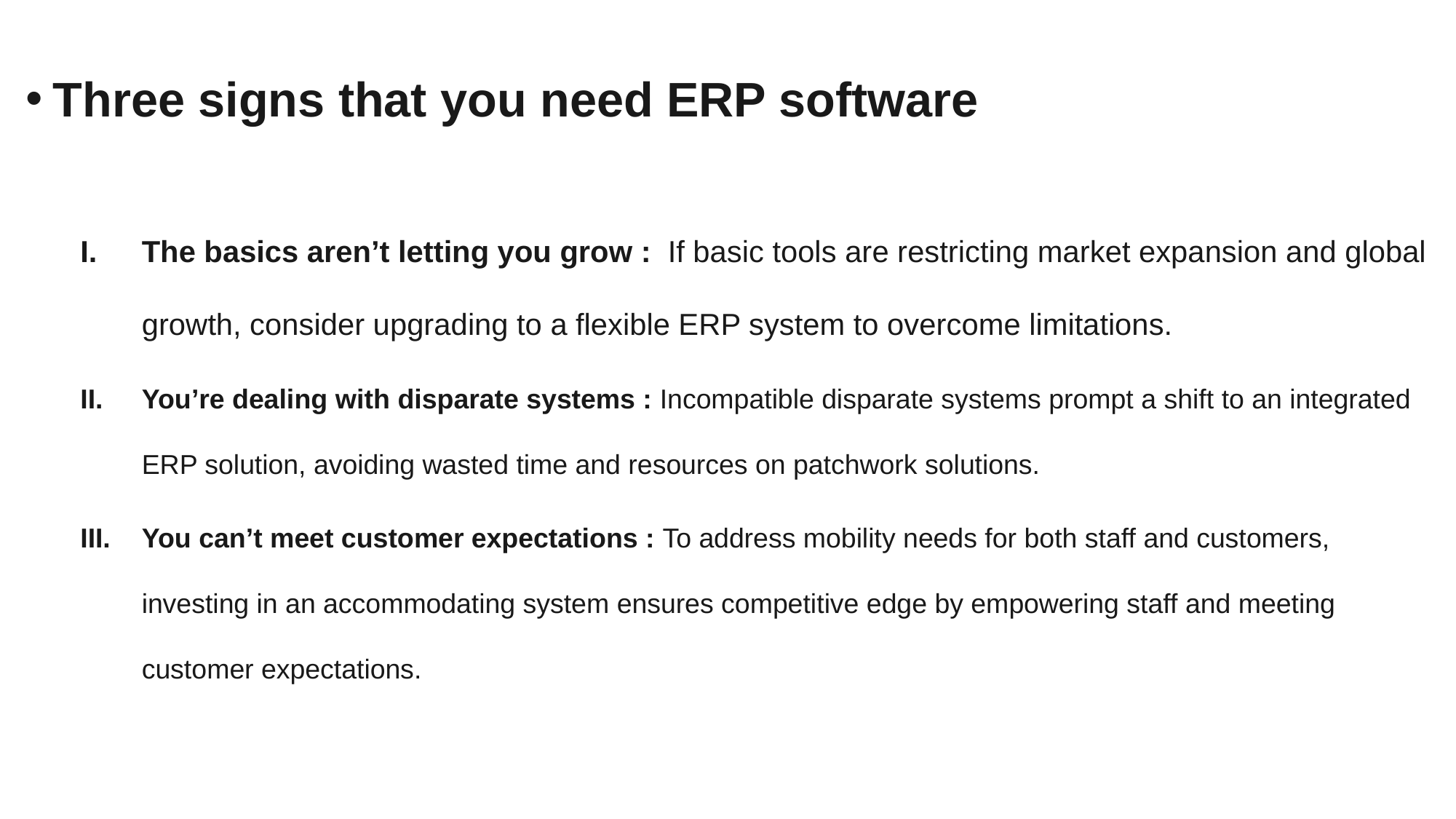

Three signs that you need ERP software

The basics aren’t letting you grow :  If basic tools are restricting market expansion and global growth, consider upgrading to a flexible ERP system to overcome limitations.
You’re dealing with disparate systems : Incompatible disparate systems prompt a shift to an integrated ERP solution, avoiding wasted time and resources on patchwork solutions.
You can’t meet customer expectations : To address mobility needs for both staff and customers, investing in an accommodating system ensures competitive edge by empowering staff and meeting customer expectations.